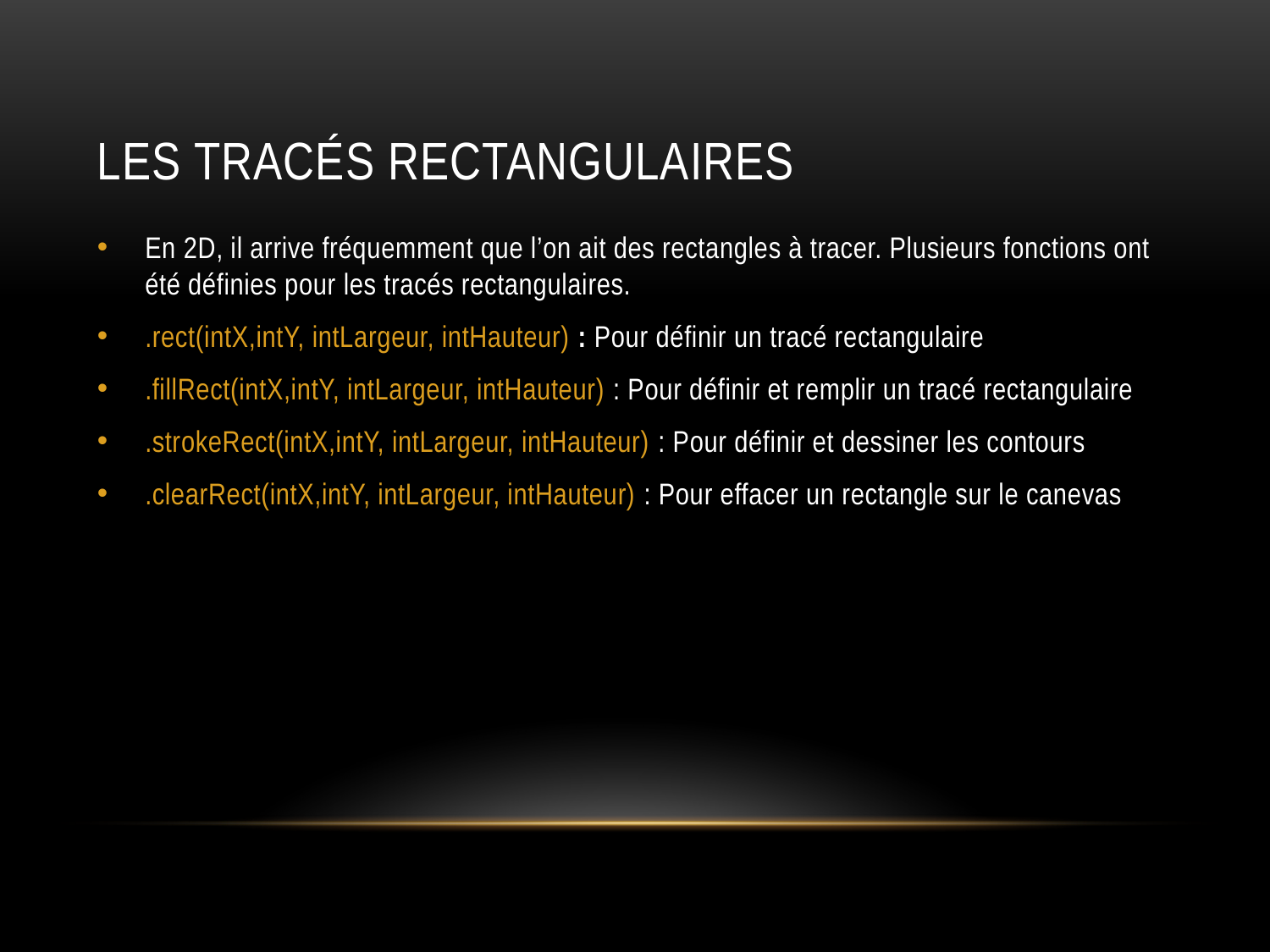

# LES tracés rectangulaires
En 2D, il arrive fréquemment que l’on ait des rectangles à tracer. Plusieurs fonctions ont été définies pour les tracés rectangulaires.
.rect(intX,intY, intLargeur, intHauteur) : Pour définir un tracé rectangulaire
.fillRect(intX,intY, intLargeur, intHauteur) : Pour définir et remplir un tracé rectangulaire
.strokeRect(intX,intY, intLargeur, intHauteur) : Pour définir et dessiner les contours
.clearRect(intX,intY, intLargeur, intHauteur) : Pour effacer un rectangle sur le canevas